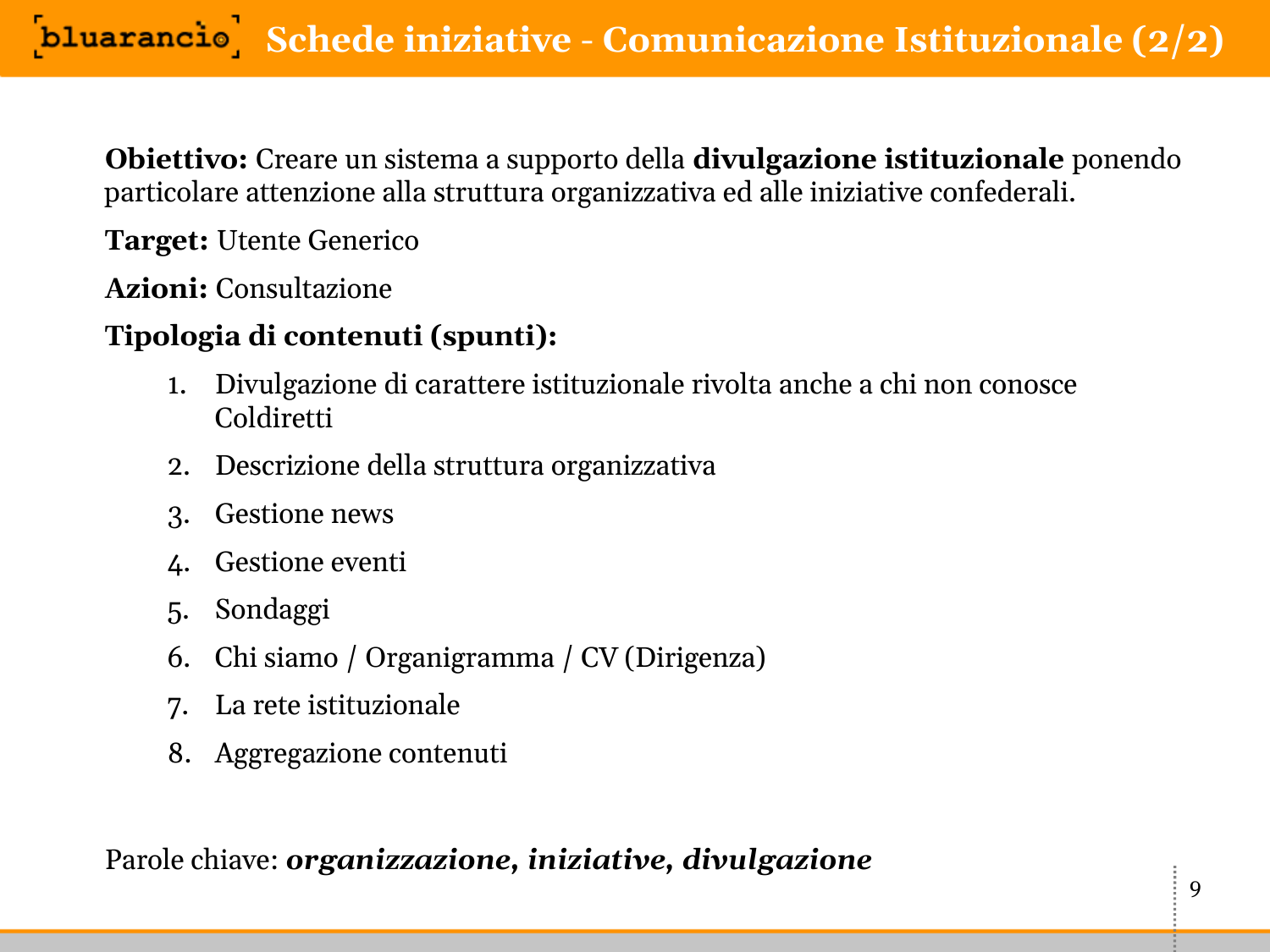

# Schede iniziative - Comunicazione Istituzionale (2/2)
Obiettivo: Creare un sistema a supporto della divulgazione istituzionale ponendo particolare attenzione alla struttura organizzativa ed alle iniziative confederali.
Target: Utente Generico
Azioni: Consultazione
Tipologia di contenuti (spunti):
Divulgazione di carattere istituzionale rivolta anche a chi non conosce Coldiretti
Descrizione della struttura organizzativa
Gestione news
Gestione eventi
Sondaggi
Chi siamo / Organigramma / CV (Dirigenza)
La rete istituzionale
Aggregazione contenuti

Parole chiave: organizzazione, iniziative, divulgazione